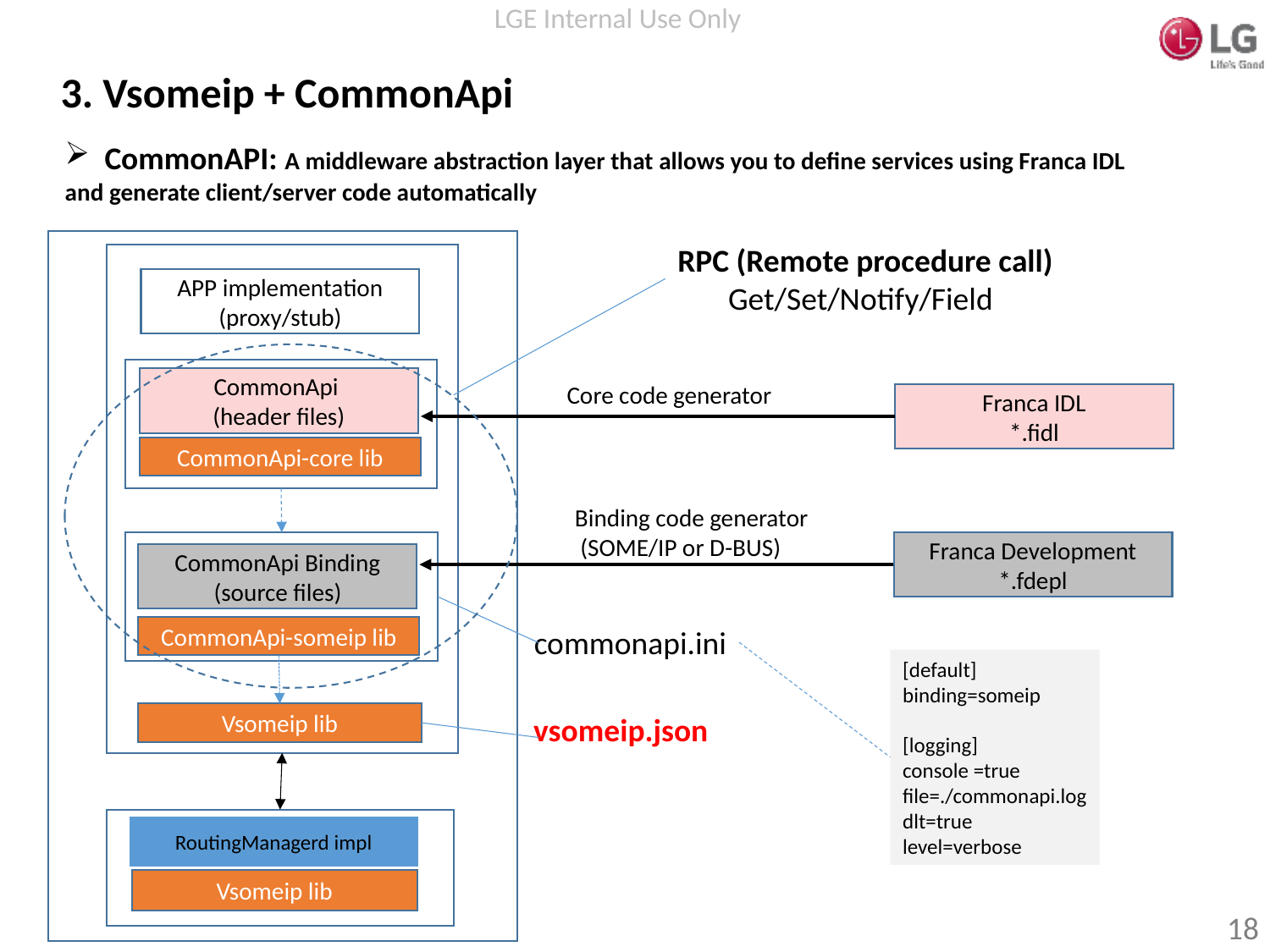

3. Vsomeip + CommonApi
CommonAPI: A middleware abstraction layer that allows you to define services using Franca IDL
and generate client/server code automatically

RPC (Remote procedure call)
       Get/Set/Notify/Field

APP implementation (proxy/stub)

CommonApi
(header files)
Core code generator
Franca IDL
*.fidl
CommonApi-core lib
Binding code generator
 (SOME/IP or D-BUS)

Franca Development
*.fdepl
CommonApi Binding (source files)
CommonApi-someip lib
commonapi.ini
[default]
binding=someip

[logging]
console =true
file=./commonapi.log
dlt=true
level=verbose
Vsomeip lib
vsomeip.json

RoutingManagerd impl
Vsomeip lib
18